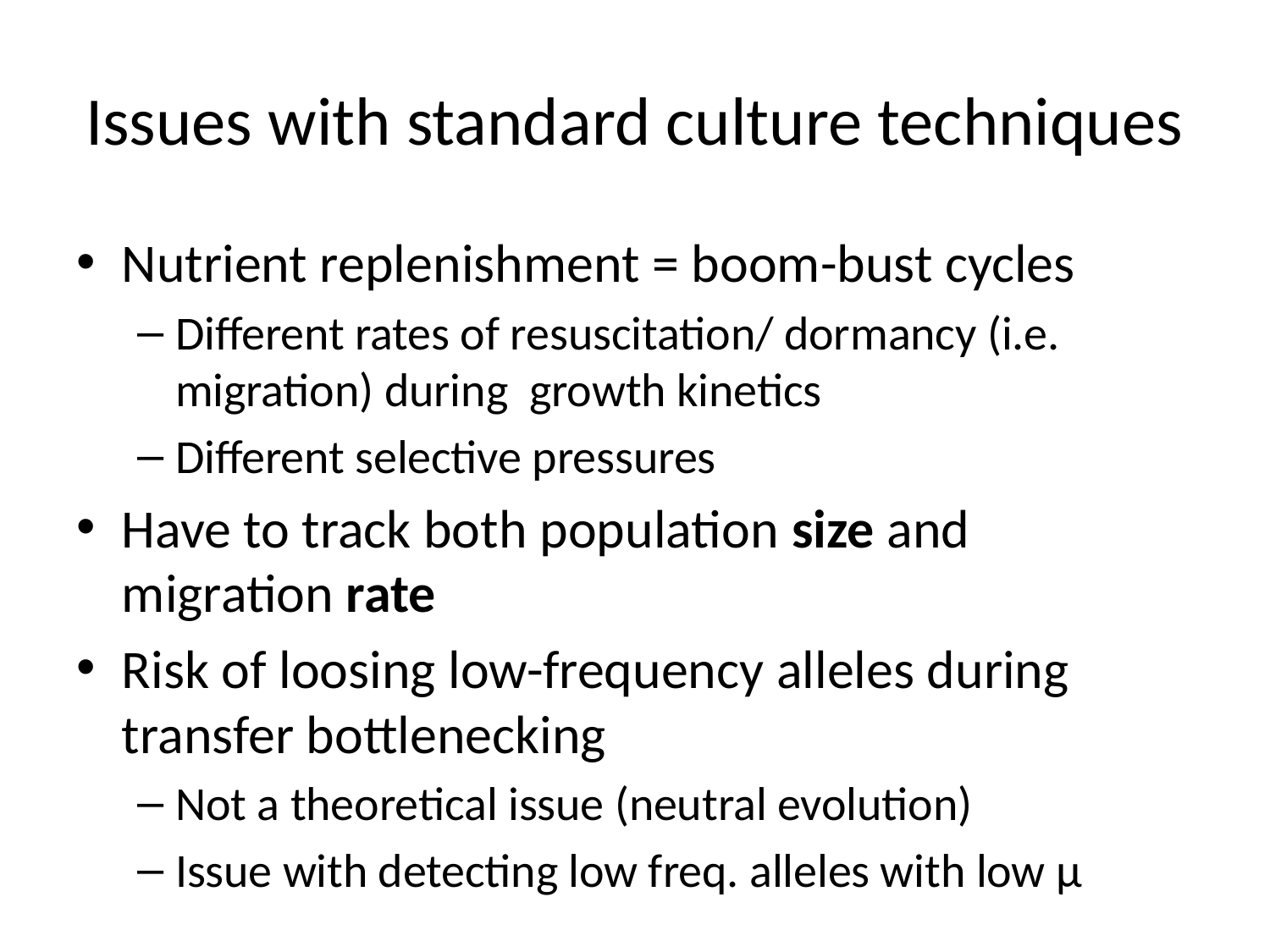

# Issues with standard culture techniques
Nutrient replenishment = boom-bust cycles
Different rates of resuscitation/ dormancy (i.e. migration) during  growth kinetics
Different selective pressures
Have to track both population size and migration rate
Risk of loosing low-frequency alleles during transfer bottlenecking
Not a theoretical issue (neutral evolution)
Issue with detecting low freq. alleles with low μ